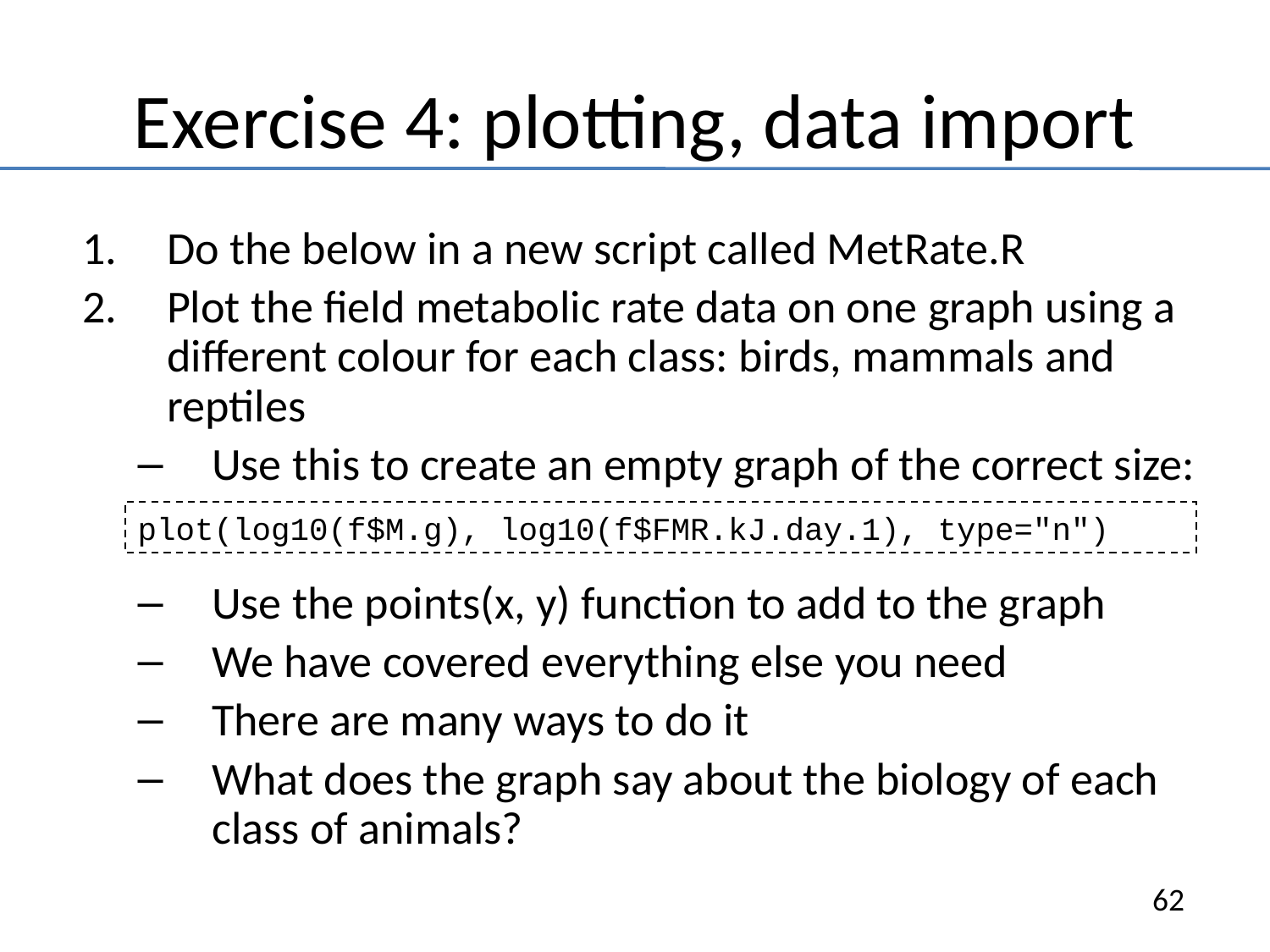

# Exercise 4: plotting, data import
Do the below in a new script called MetRate.R
Plot the field metabolic rate data on one graph using a different colour for each class: birds, mammals and reptiles
Use this to create an empty graph of the correct size:

Use the points(x, y) function to add to the graph
We have covered everything else you need
There are many ways to do it
What does the graph say about the biology of each class of animals?
plot(log10(f$M.g), log10(f$FMR.kJ.day.1), type="n")
62